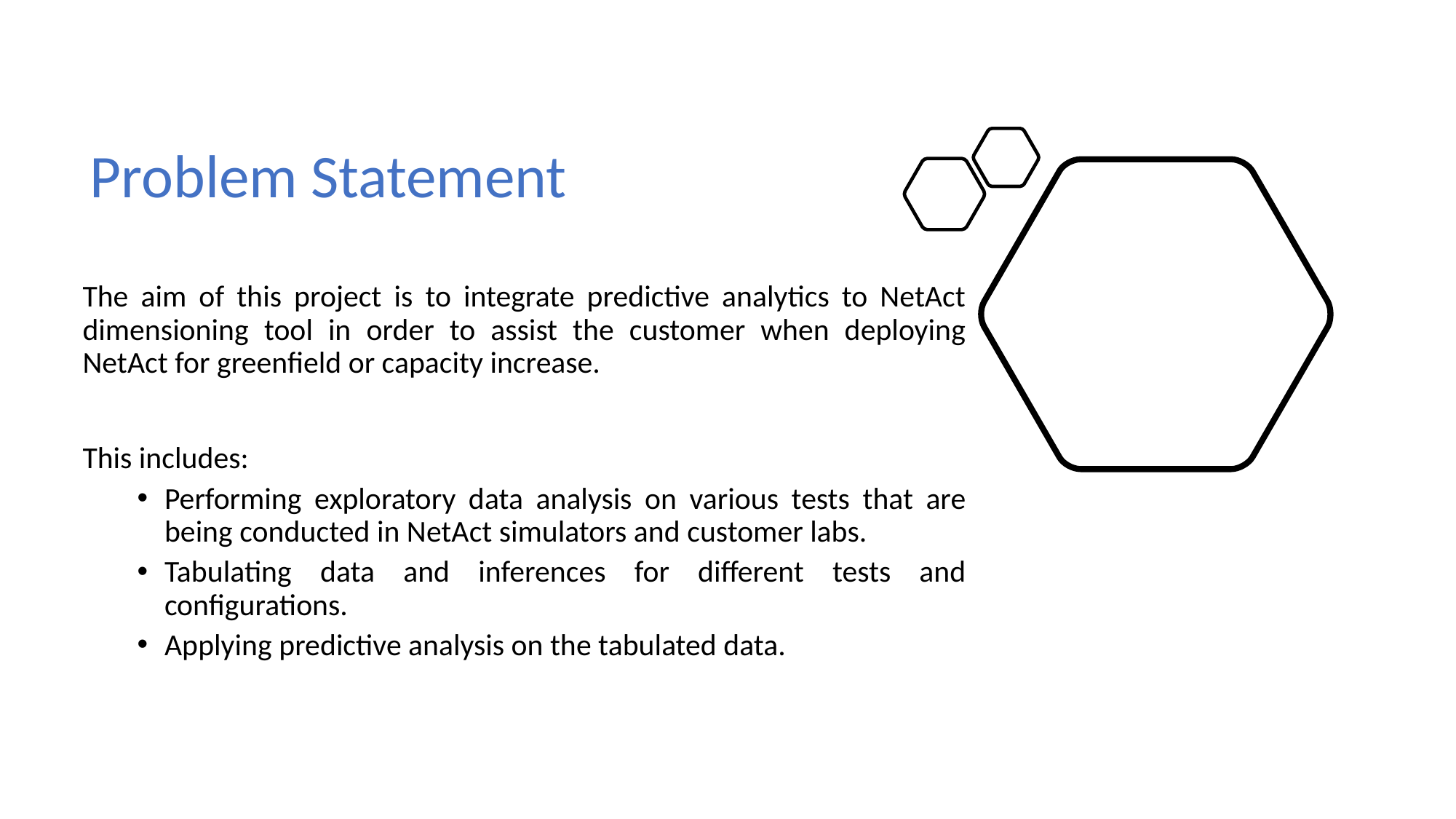

# Problem Statement

The aim of this project is to integrate predictive analytics to NetAct dimensioning tool in order to assist the customer when deploying NetAct for greenfield or capacity increase.

This includes:
Performing exploratory data analysis on various tests that are being conducted in NetAct simulators and customer labs.
Tabulating data and inferences for different tests and configurations.
Applying predictive analysis on the tabulated data.